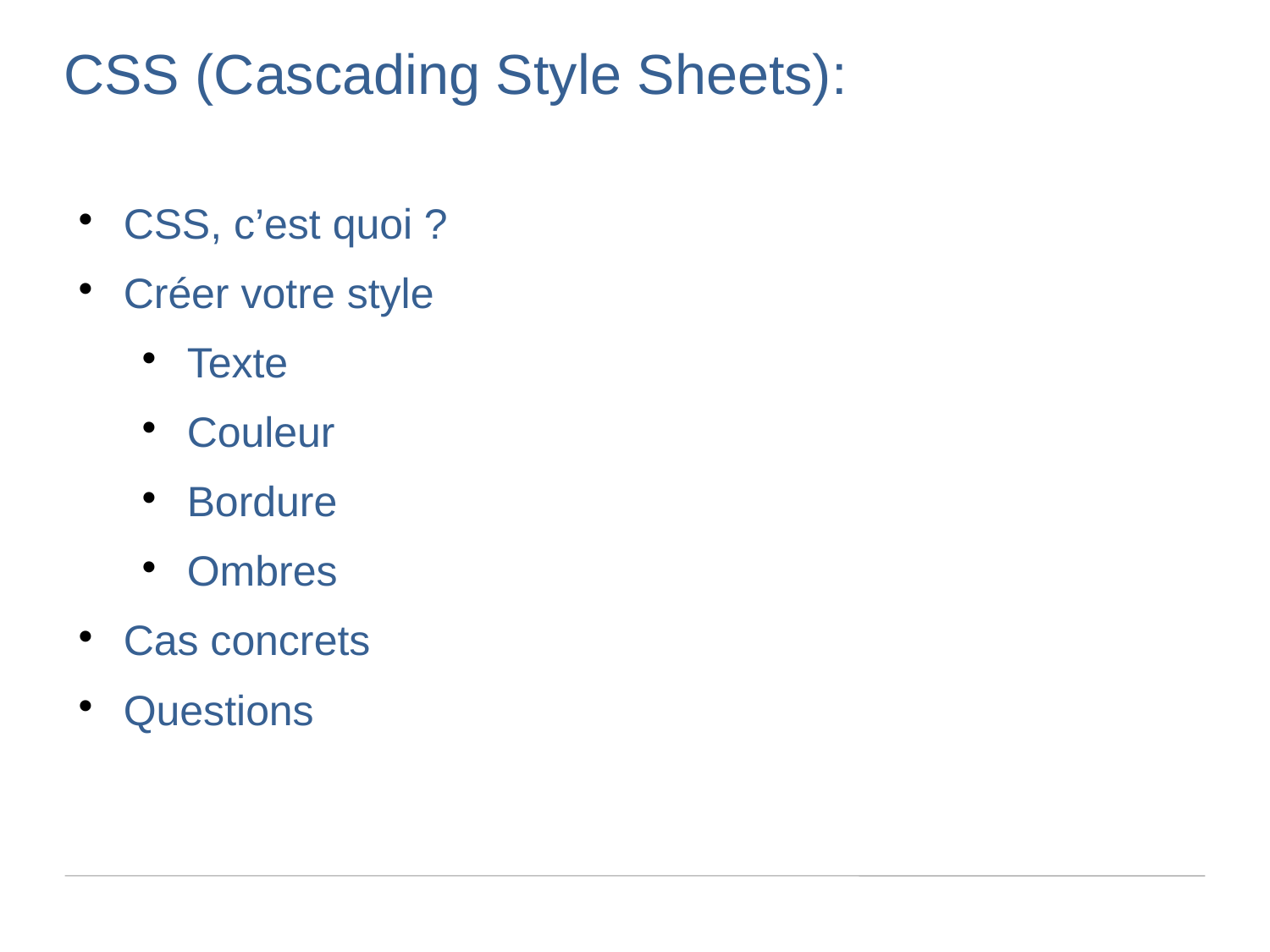

CSS (Cascading Style Sheets):
CSS, c’est quoi ?
Créer votre style
Texte
Couleur
Bordure
Ombres
Cas concrets
Questions